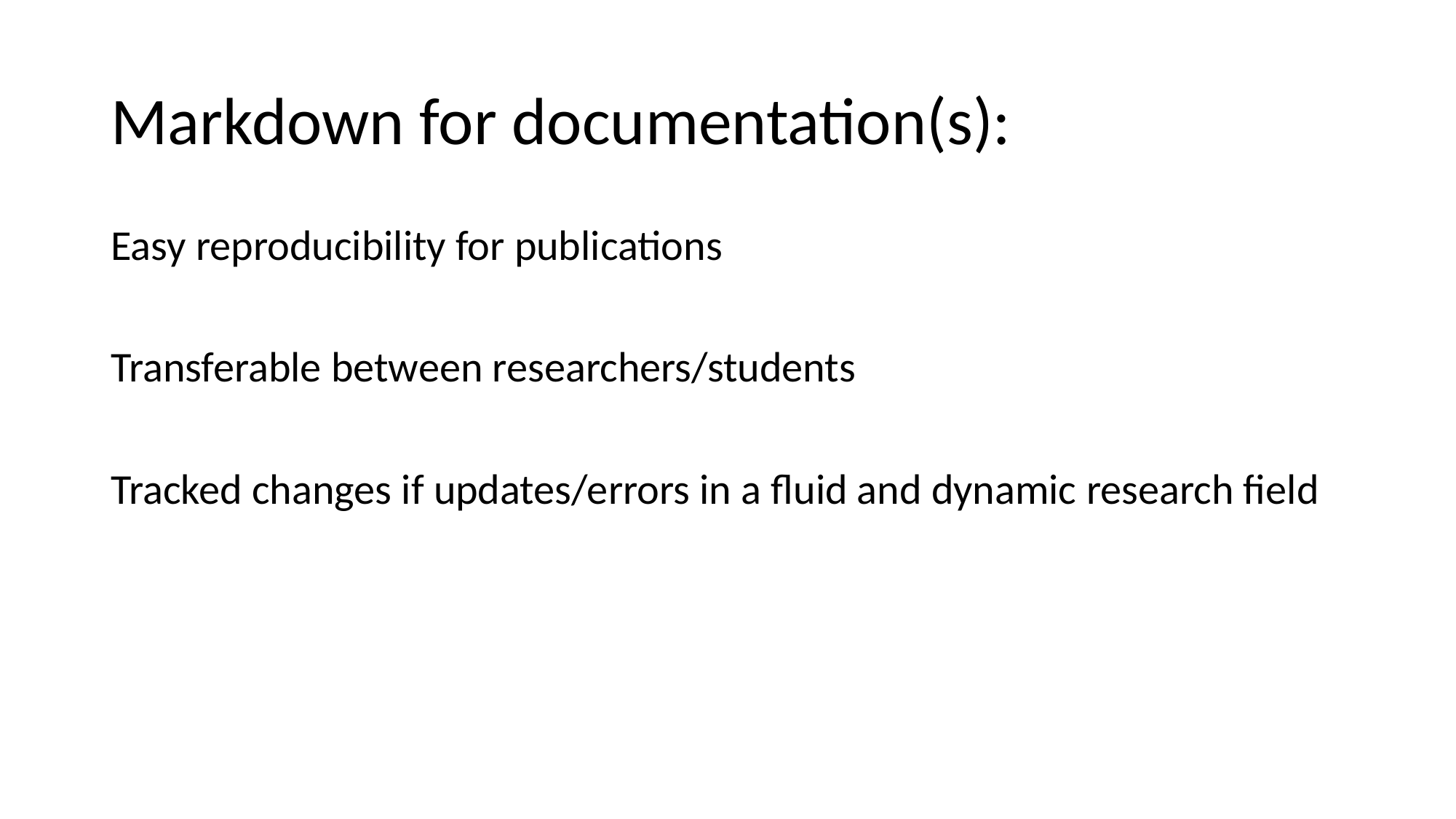

# Markdown for documentation(s):
Easy reproducibility for publications

Transferable between researchers/students

Tracked changes if updates/errors in a fluid and dynamic research field